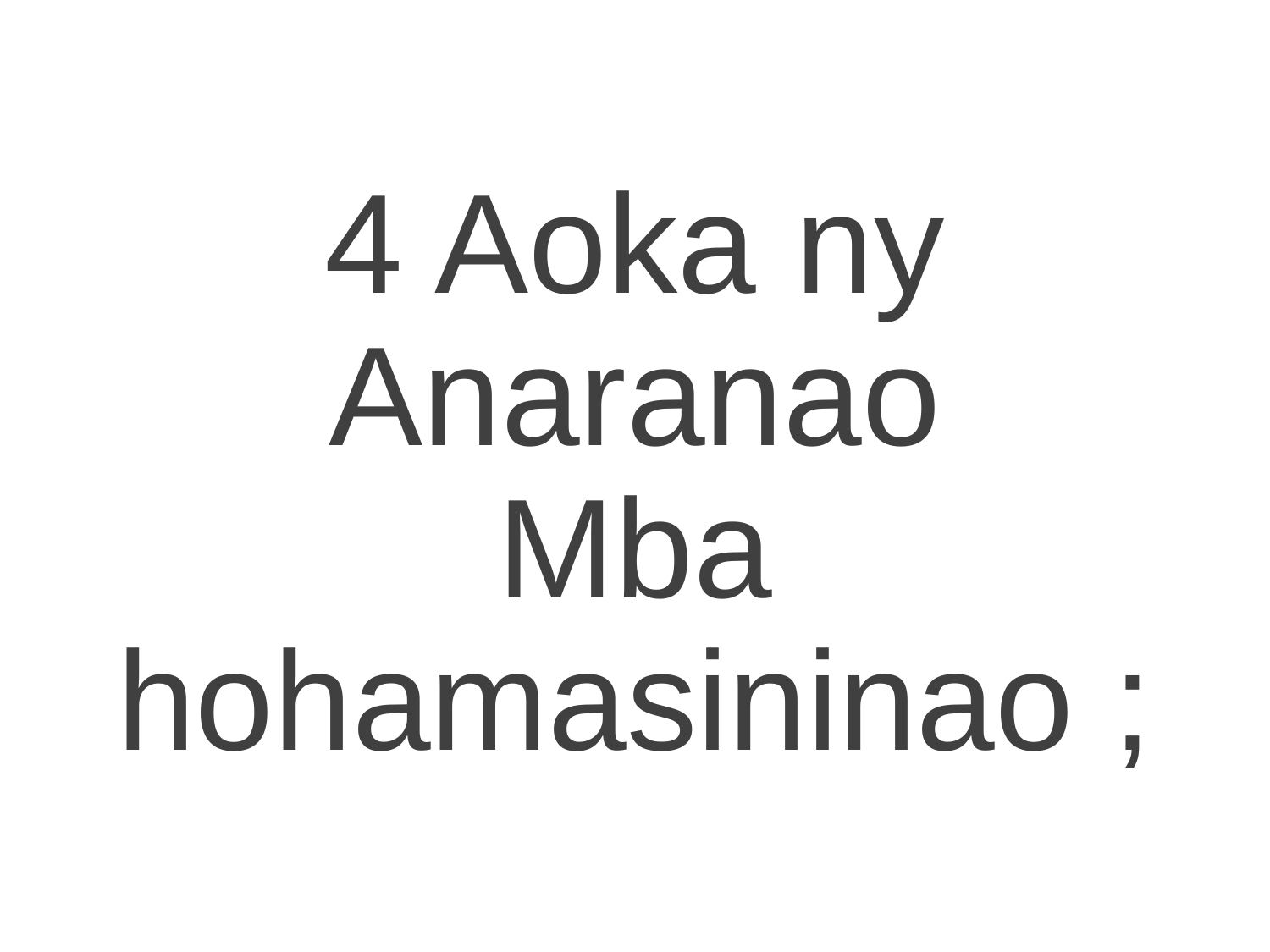

4 Aoka ny Anaranao
Mba hohamasininao ;